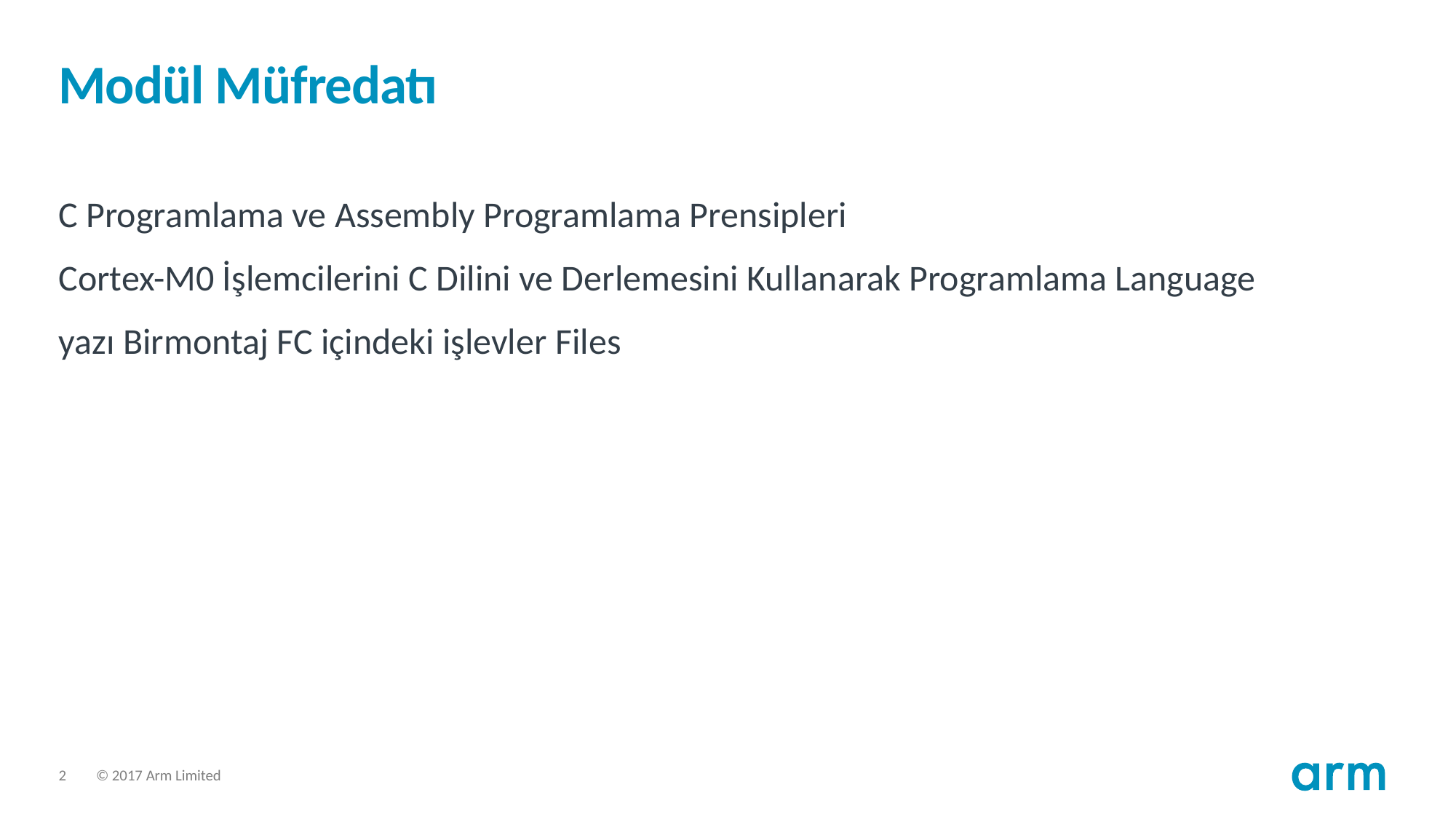

# Modül Müfredatı
C Programlama ve Assembly Programlama Prensipleri
Cortex-M0 İşlemcilerini C Dilini ve Derlemesini Kullanarak Programlama Language
yazı Birmontaj FC içindeki işlevler Files